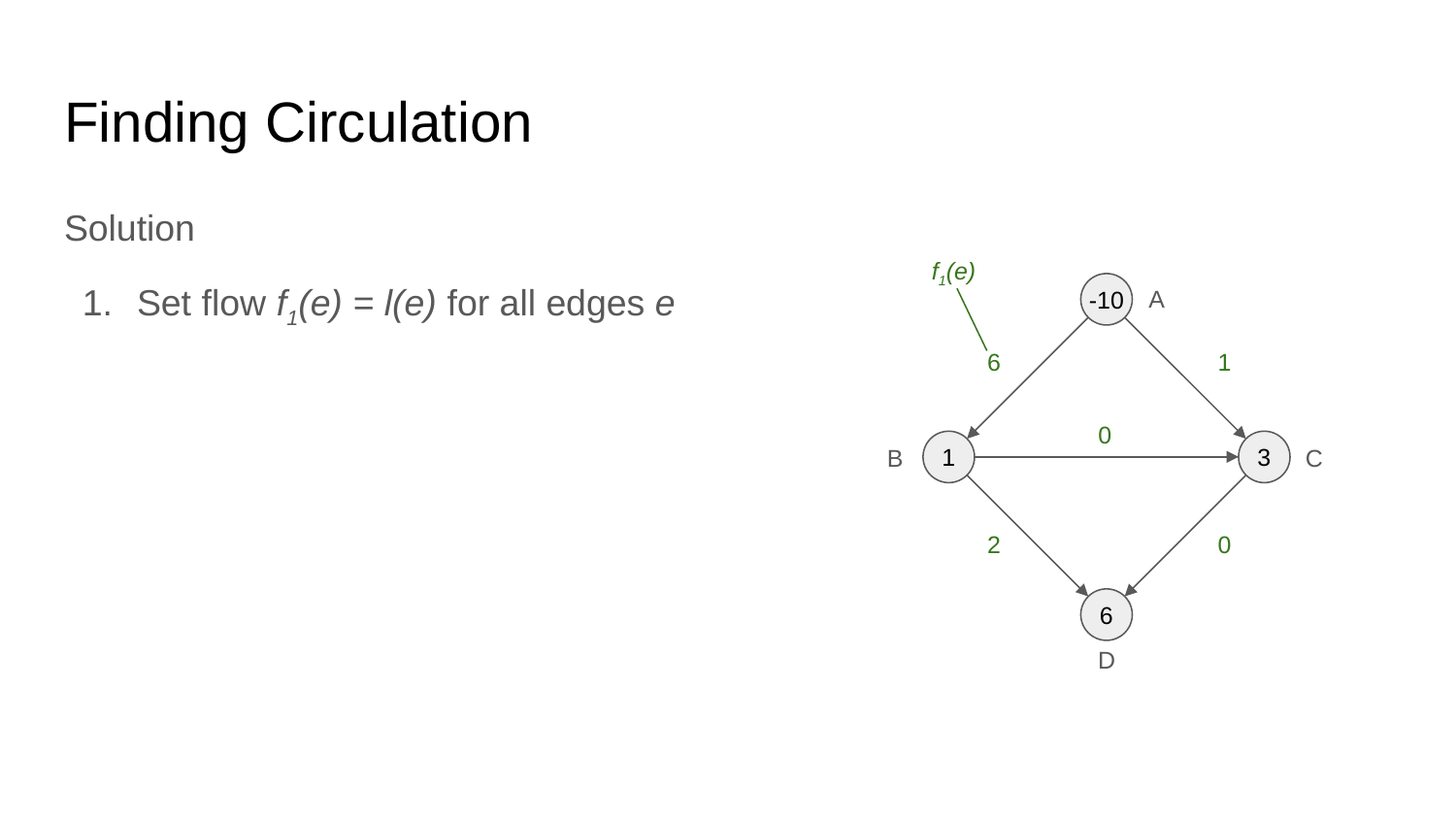

# Finding Circulation
Solution
Set flow f1(e) = l(e) for all edges e
f1(e)
-10
6
1
0
1
3
2
0
6
A
B
C
D